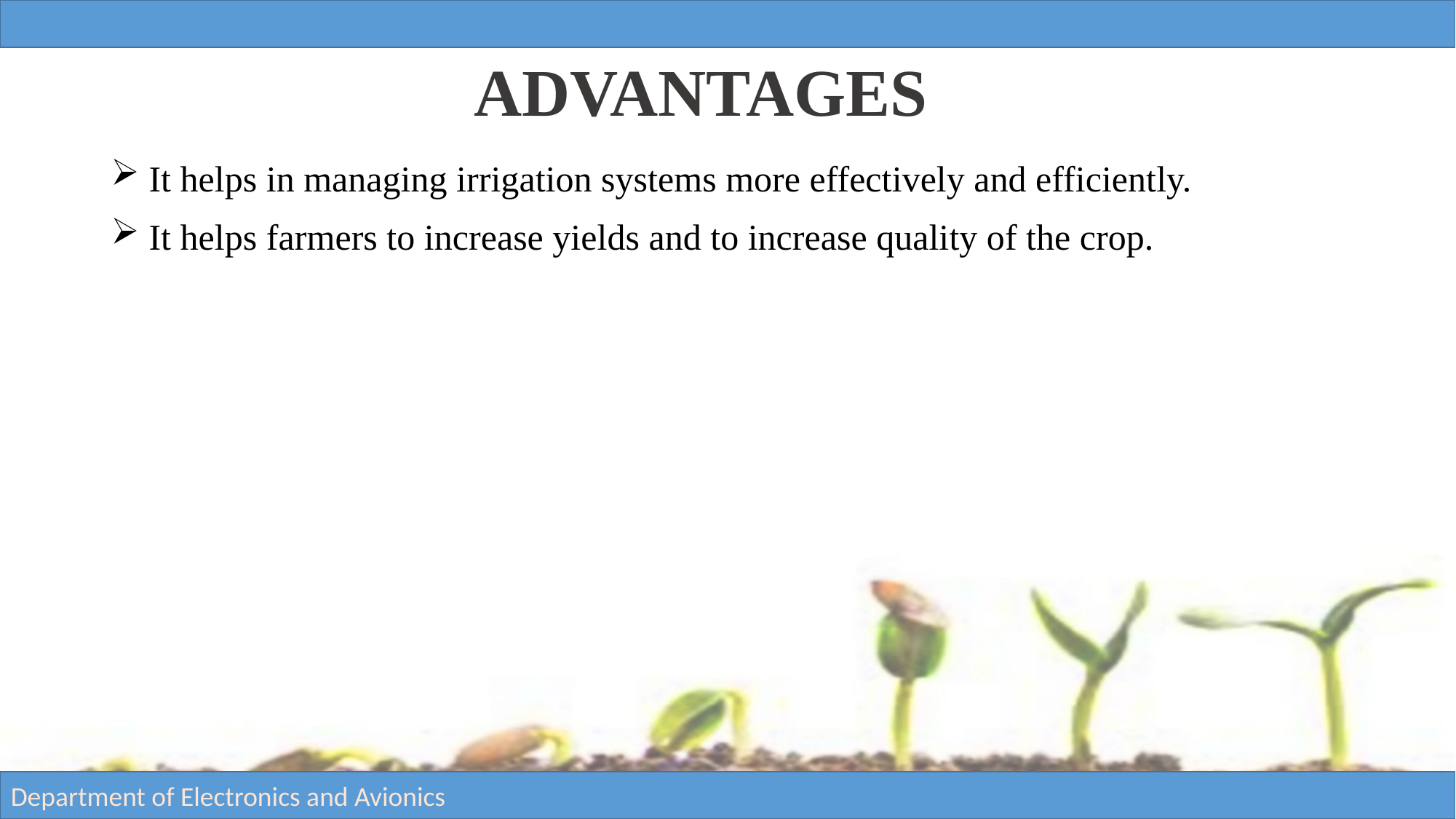

# ADVANTAGES
 It helps in managing irrigation systems more effectively and efficiently.
 It helps farmers to increase yields and to increase quality of the crop.
Department of Electronics and Avionics